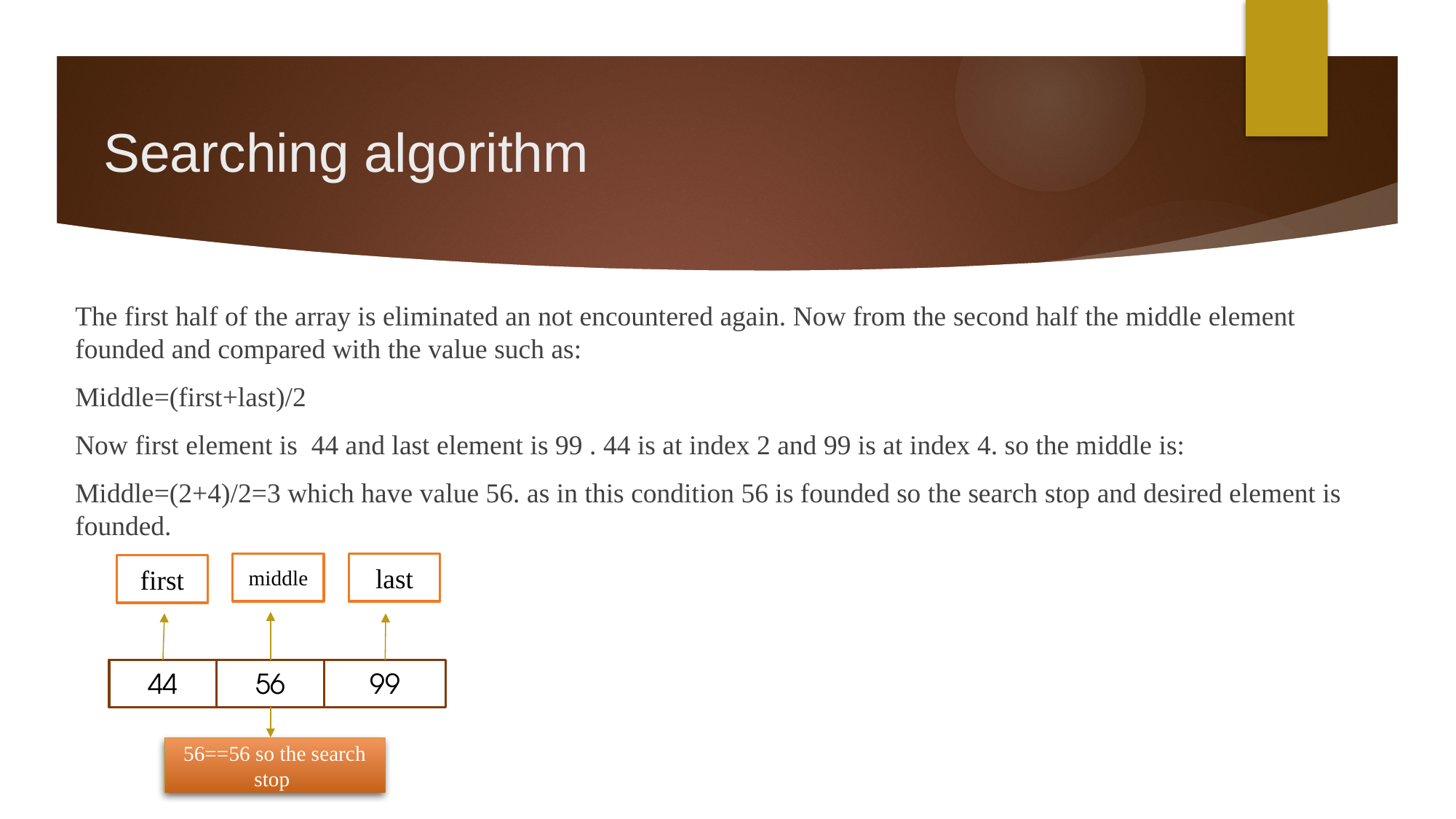

# Searching algorithm
The first half of the array is eliminated an not encountered again. Now from the second half the middle element founded and compared with the value such as:
Middle=(first+last)/2
Now first element is  44 and last element is 99 . 44 is at index 2 and 99 is at index 4. so the middle is:
Middle=(2+4)/2=3 which have value 56. as in this condition 56 is founded so the search stop and desired element is founded.

middle
last
first
44
56
99
56==56 so the search stop